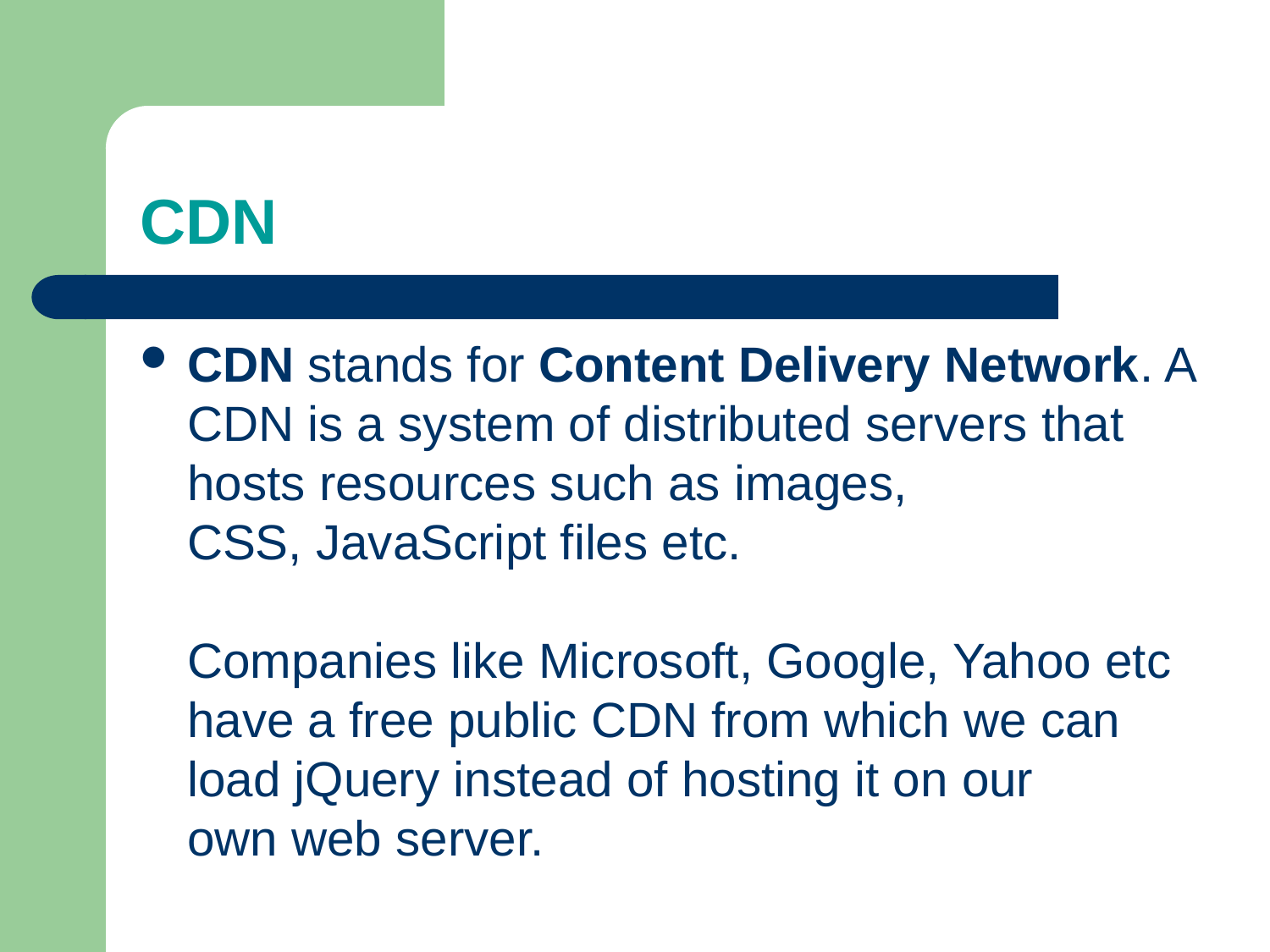

# CDN
CDN stands for Content Delivery Network. A CDN is a system of distributed servers that hosts resources such as images, CSS, JavaScript files etc.
Companies like Microsoft, Google, Yahoo etc have a free public CDN from which we can load jQuery instead of hosting it on our own web server.